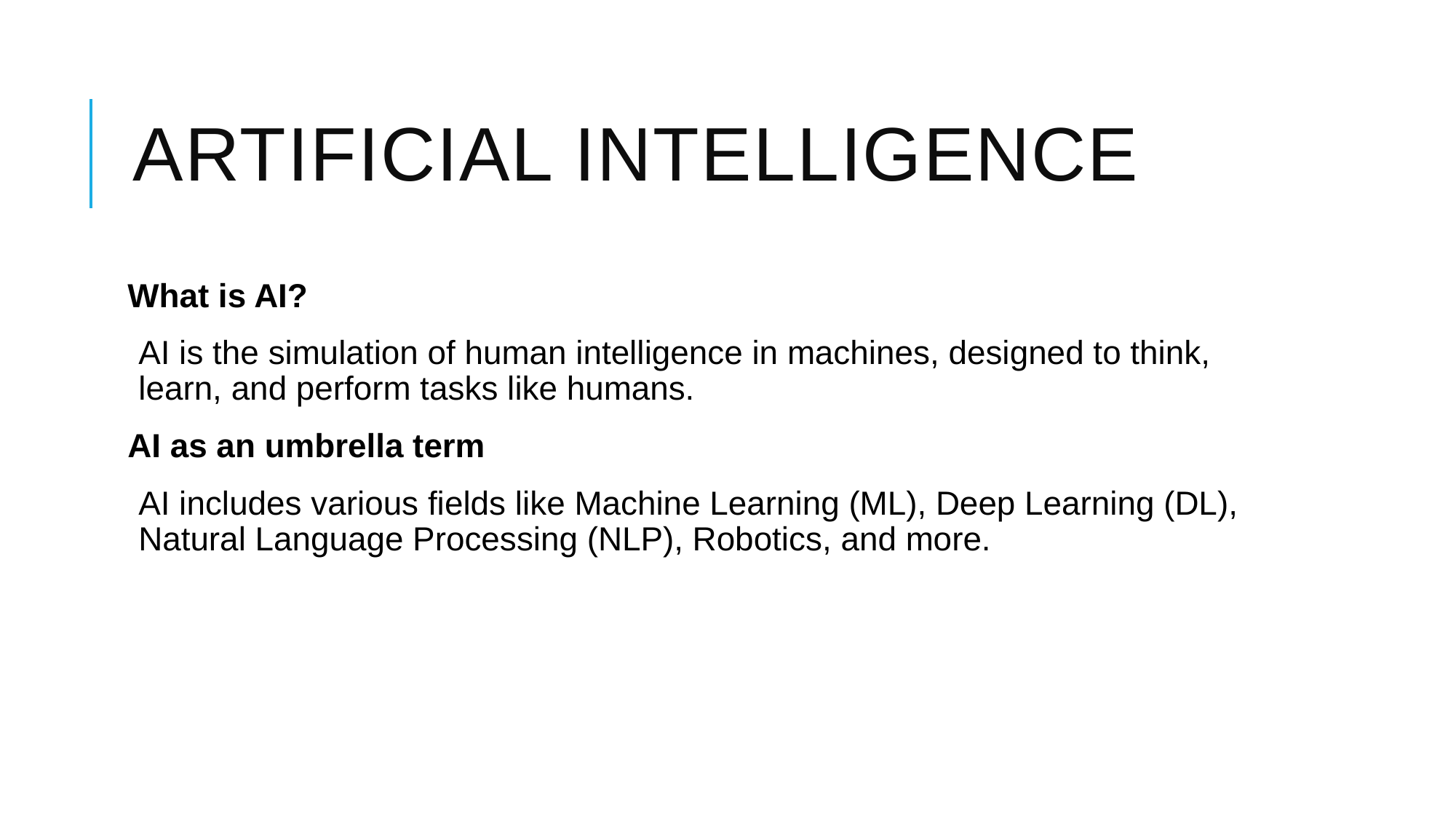

# Artificial intelligence
What is AI?
AI is the simulation of human intelligence in machines, designed to think, learn, and perform tasks like humans.
AI as an umbrella term
AI includes various fields like Machine Learning (ML), Deep Learning (DL), Natural Language Processing (NLP), Robotics, and more.